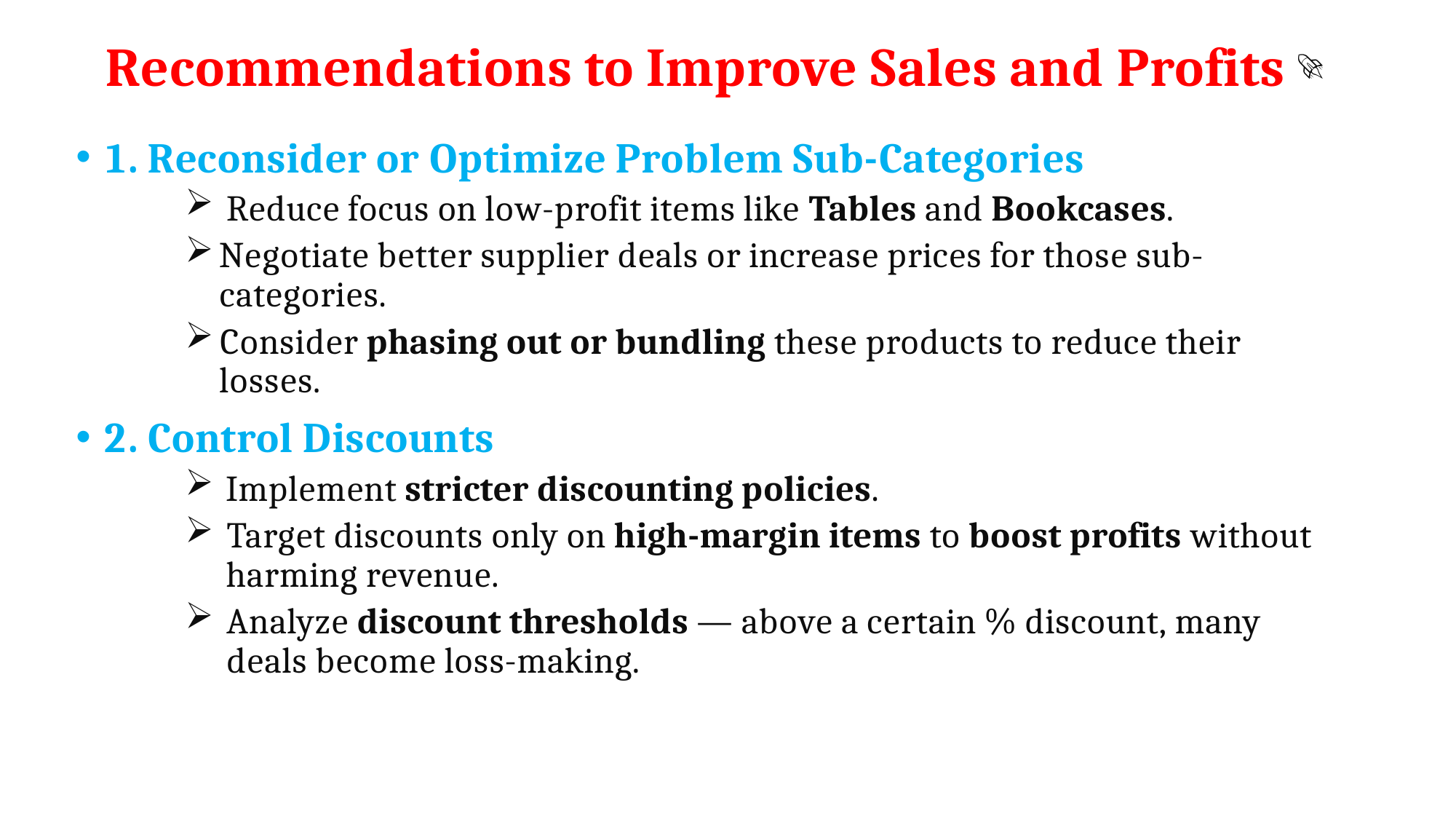

🚀
# Recommendations to Improve Sales and Profits
1. Reconsider or Optimize Problem Sub-Categories
Reduce focus on low-profit items like Tables and Bookcases.
Negotiate better supplier deals or increase prices for those sub-categories.
Consider phasing out or bundling these products to reduce their losses.
2. Control Discounts
Implement stricter discounting policies.
Target discounts only on high-margin items to boost profits without harming revenue.
Analyze discount thresholds — above a certain % discount, many deals become loss-making.